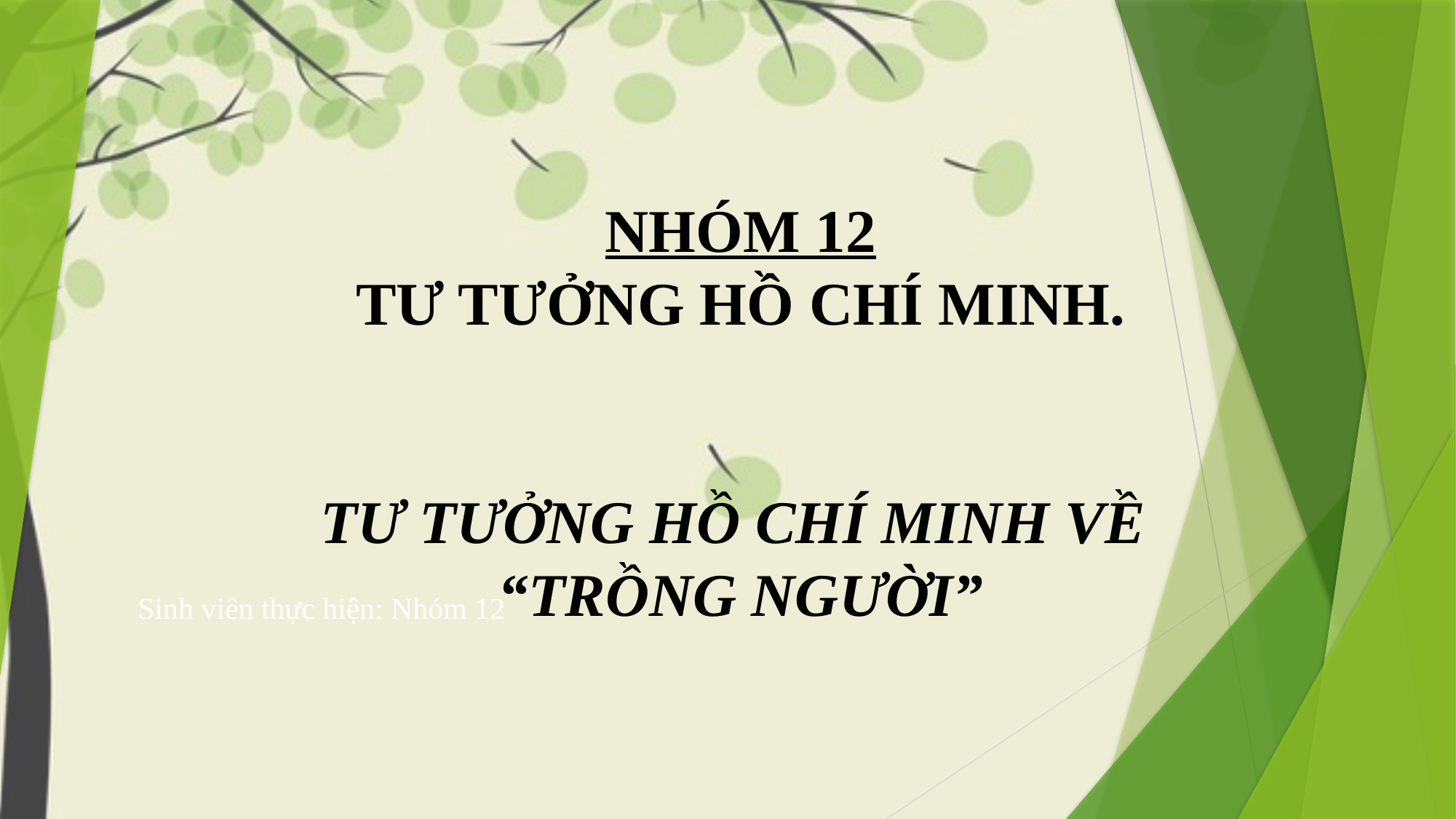

NHÓM 12
TƯ TƯỞNG HỒ CHÍ MINH.

TƯ TƯỞNG HỒ CHÍ MINH VỀ
“TRỒNG NGƯỜI”
Sinh viên thực hiện: Nhóm 12